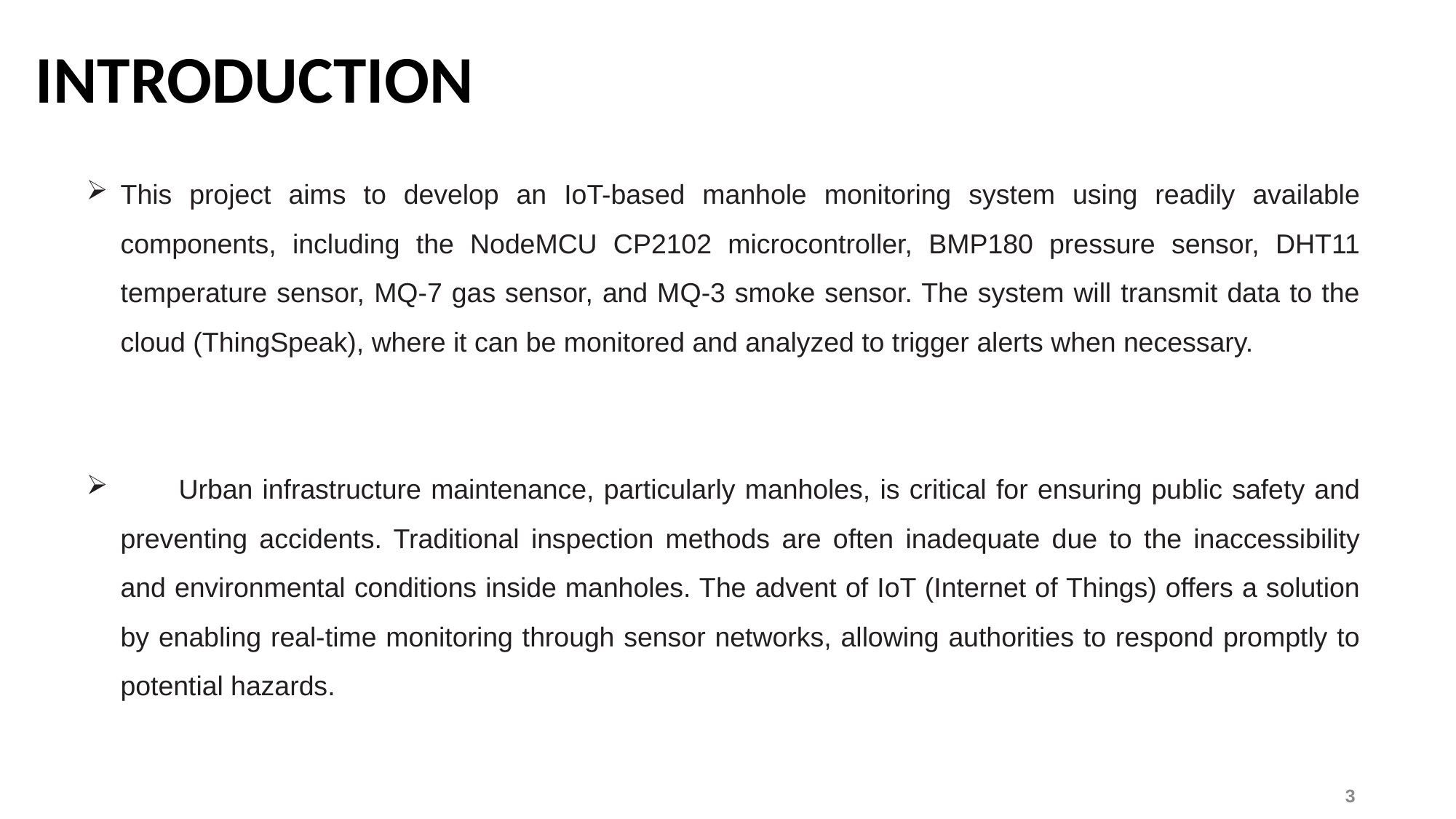

INTRODUCTION

This project aims to develop an IoT-based manhole monitoring system using readily available components, including the NodeMCU CP2102 microcontroller, BMP180 pressure sensor, DHT11 temperature sensor, MQ-7 gas sensor, and MQ-3 smoke sensor. The system will transmit data to the cloud (ThingSpeak), where it can be monitored and analyzed to trigger alerts when necessary.

      Urban infrastructure maintenance, particularly manholes, is critical for ensuring public safety and preventing accidents. Traditional inspection methods are often inadequate due to the inaccessibility and environmental conditions inside manholes. The advent of IoT (Internet of Things) offers a solution by enabling real-time monitoring through sensor networks, allowing authorities to respond promptly to potential hazards.

3